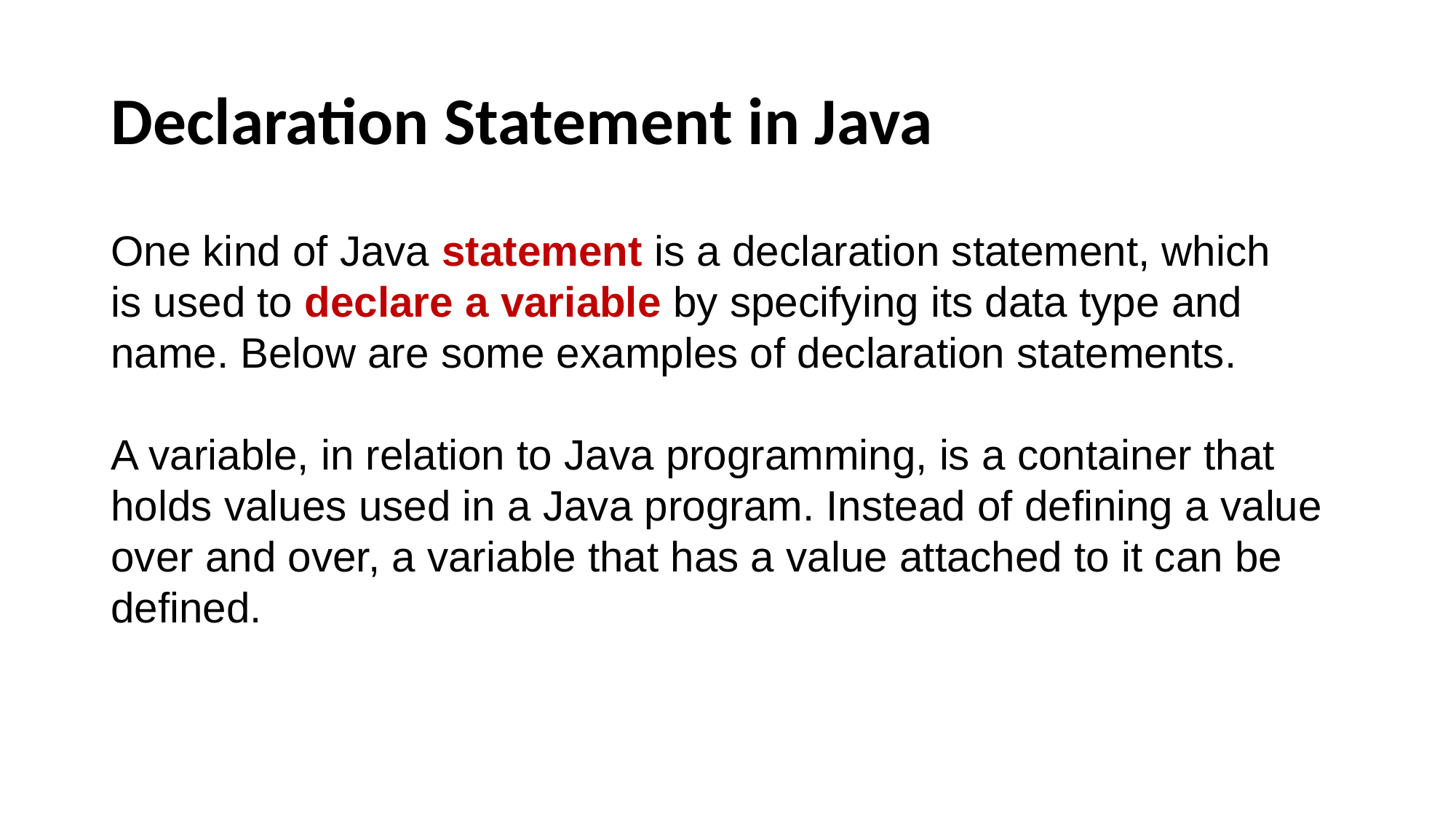

# Declaration Statement in Java
One kind of Java statement is a declaration statement, which is used to declare a variable by specifying its data type and name. Below are some examples of declaration statements.

A variable, in relation to Java programming, is a container that holds values used in a Java program. Instead of defining a value over and over, a variable that has a value attached to it can be defined.

22